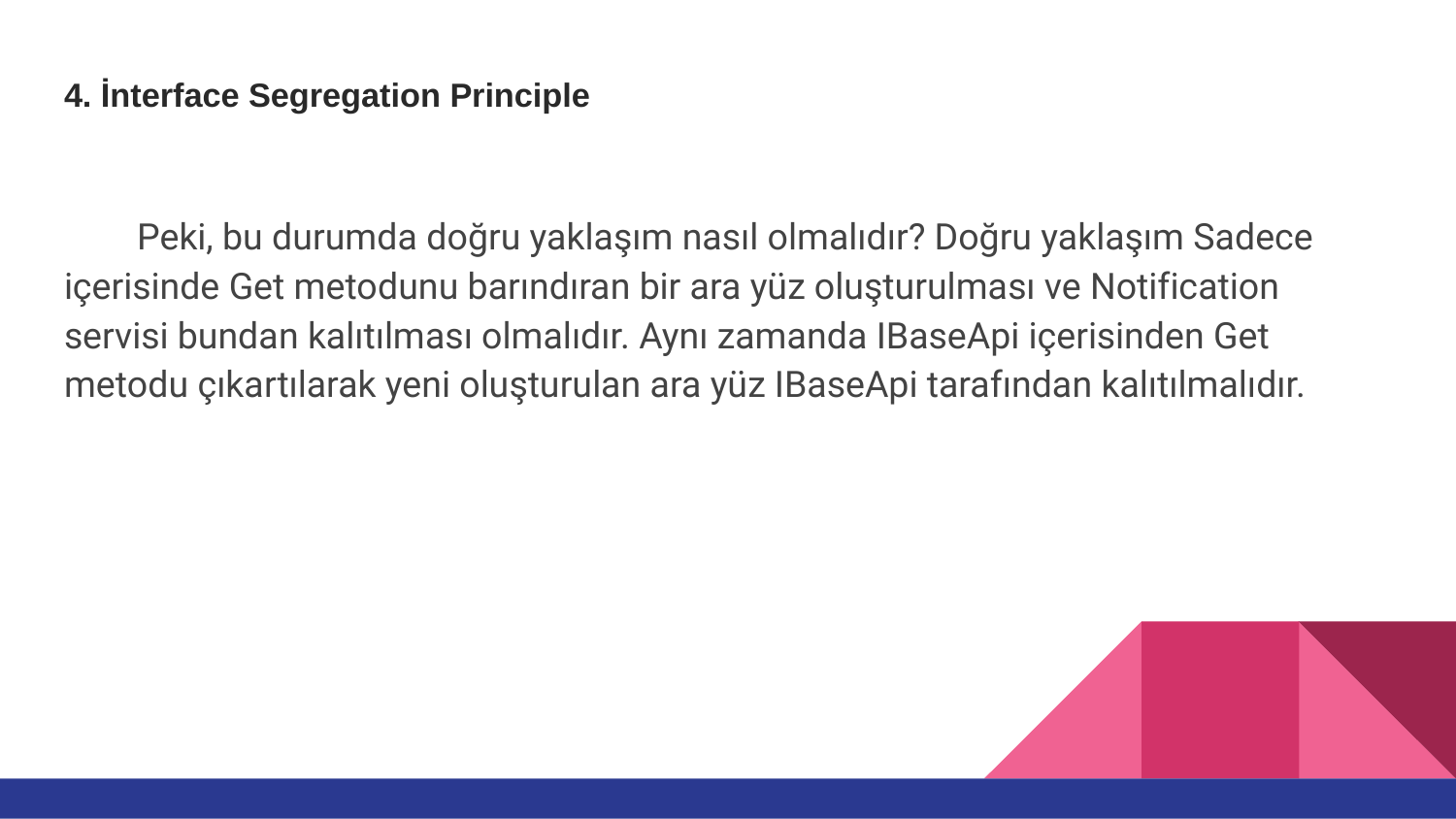

# 4. İnterface Segregation Principle
Peki, bu durumda doğru yaklaşım nasıl olmalıdır? Doğru yaklaşım Sadece içerisinde Get metodunu barındıran bir ara yüz oluşturulması ve Notification servisi bundan kalıtılması olmalıdır. Aynı zamanda IBaseApi içerisinden Get metodu çıkartılarak yeni oluşturulan ara yüz IBaseApi tarafından kalıtılmalıdır.